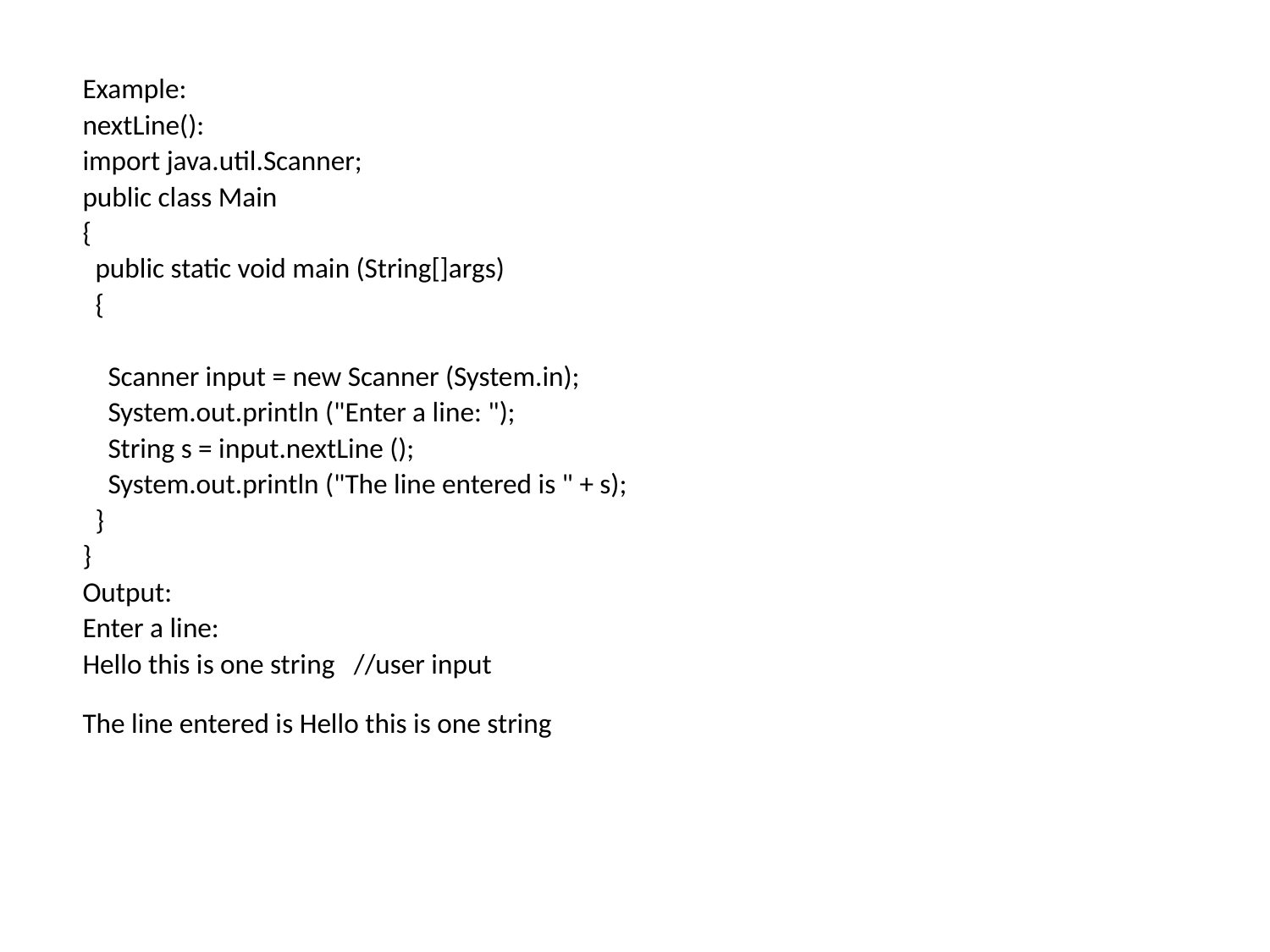

Example:
nextLine():
import java.util.Scanner;
public class Main
{
  public static void main (String[]args)
  {

    Scanner input = new Scanner (System.in);
    System.out.println ("Enter a line: ");
    String s = input.nextLine ();
    System.out.println ("The line entered is " + s);
  }
}
Output:
Enter a line:
Hello this is one string   //user input
The line entered is Hello this is one string